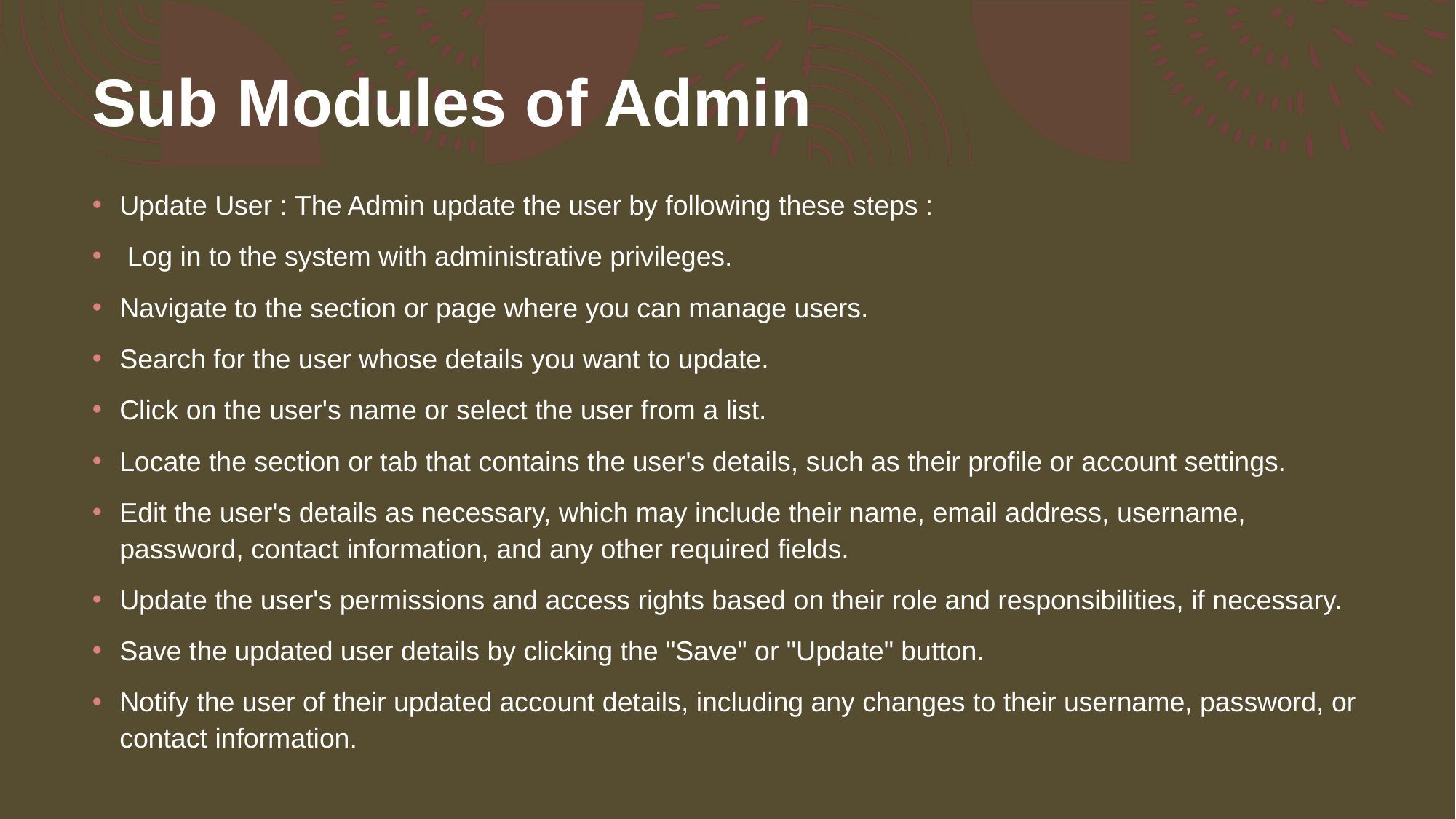

# Sub Modules of Admin
Update User : The Admin update the user by following these steps :
 Log in to the system with administrative privileges.
Navigate to the section or page where you can manage users.
Search for the user whose details you want to update.
Click on the user's name or select the user from a list.
Locate the section or tab that contains the user's details, such as their profile or account settings.
Edit the user's details as necessary, which may include their name, email address, username, password, contact information, and any other required fields.
Update the user's permissions and access rights based on their role and responsibilities, if necessary.
Save the updated user details by clicking the "Save" or "Update" button.
Notify the user of their updated account details, including any changes to their username, password, or contact information.